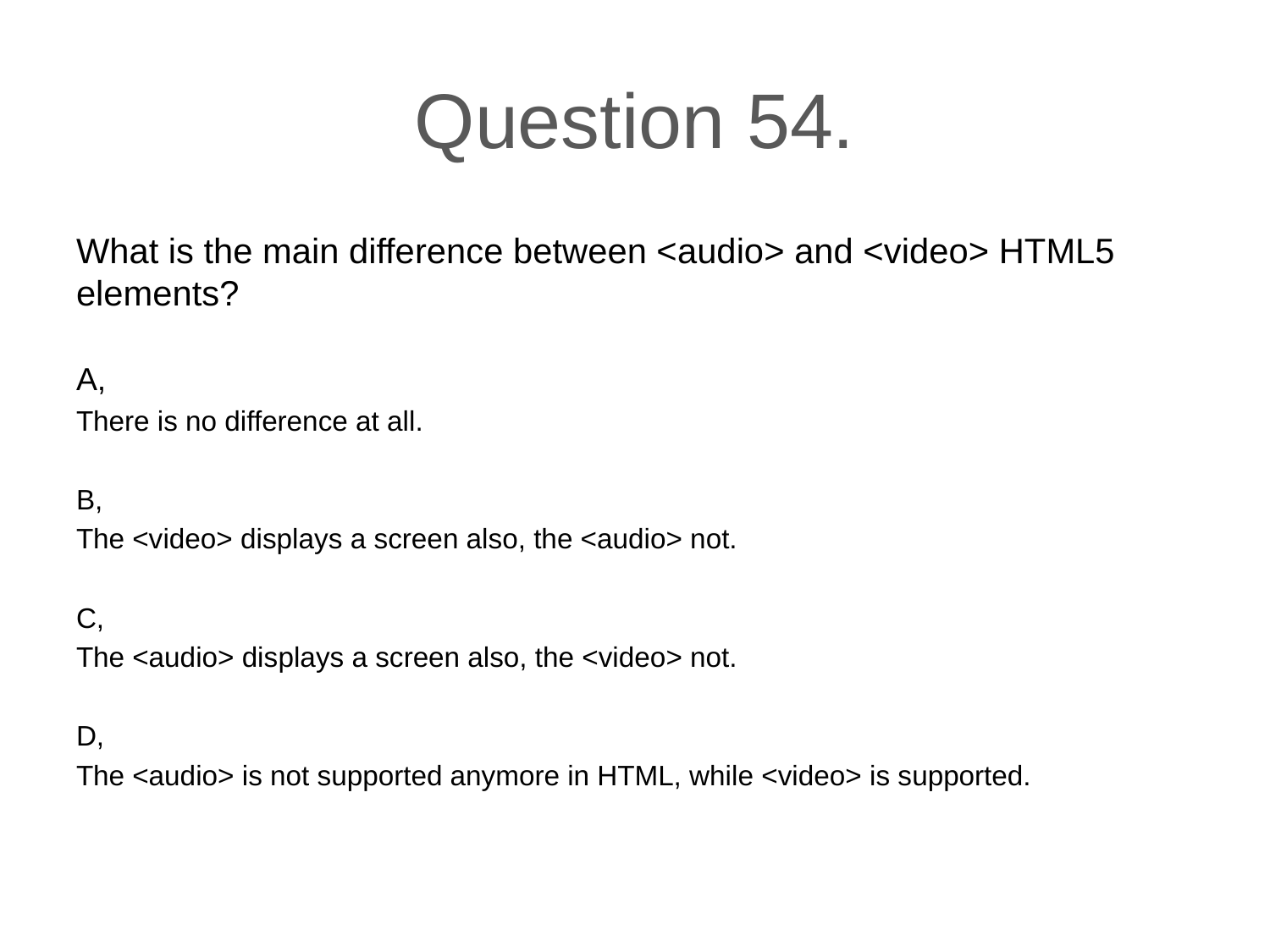

# Question 54.
What is the main difference between <audio> and <video> HTML5 elements?

A,
There is no difference at all.

B,
The <video> displays a screen also, the <audio> not.

C,
The <audio> displays a screen also, the <video> not.

D,
The <audio> is not supported anymore in HTML, while <video> is supported.